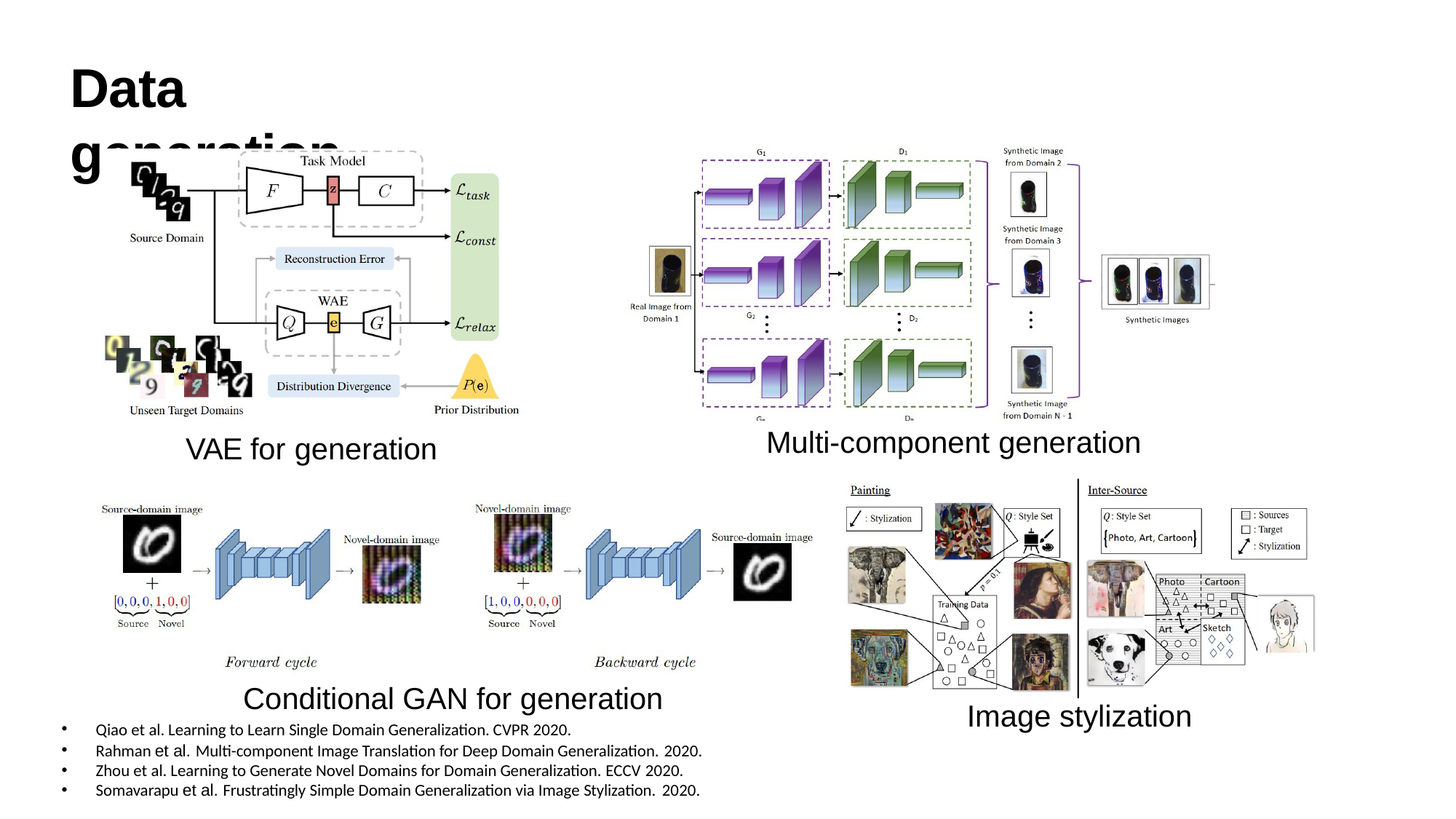

# Data generation

Multi-component generation
VAE for generation

Conditional GAN for generation
Qiao et al. Learning to Learn Single Domain Generalization. CVPR 2020.
Rahman et al. Multi-component Image Translation for Deep Domain Generalization. 2020.
Zhou et al. Learning to Generate Novel Domains for Domain Generalization. ECCV 2020.
Somavarapu et al. Frustratingly Simple Domain Generalization via Image Stylization. 2020.
Image stylization